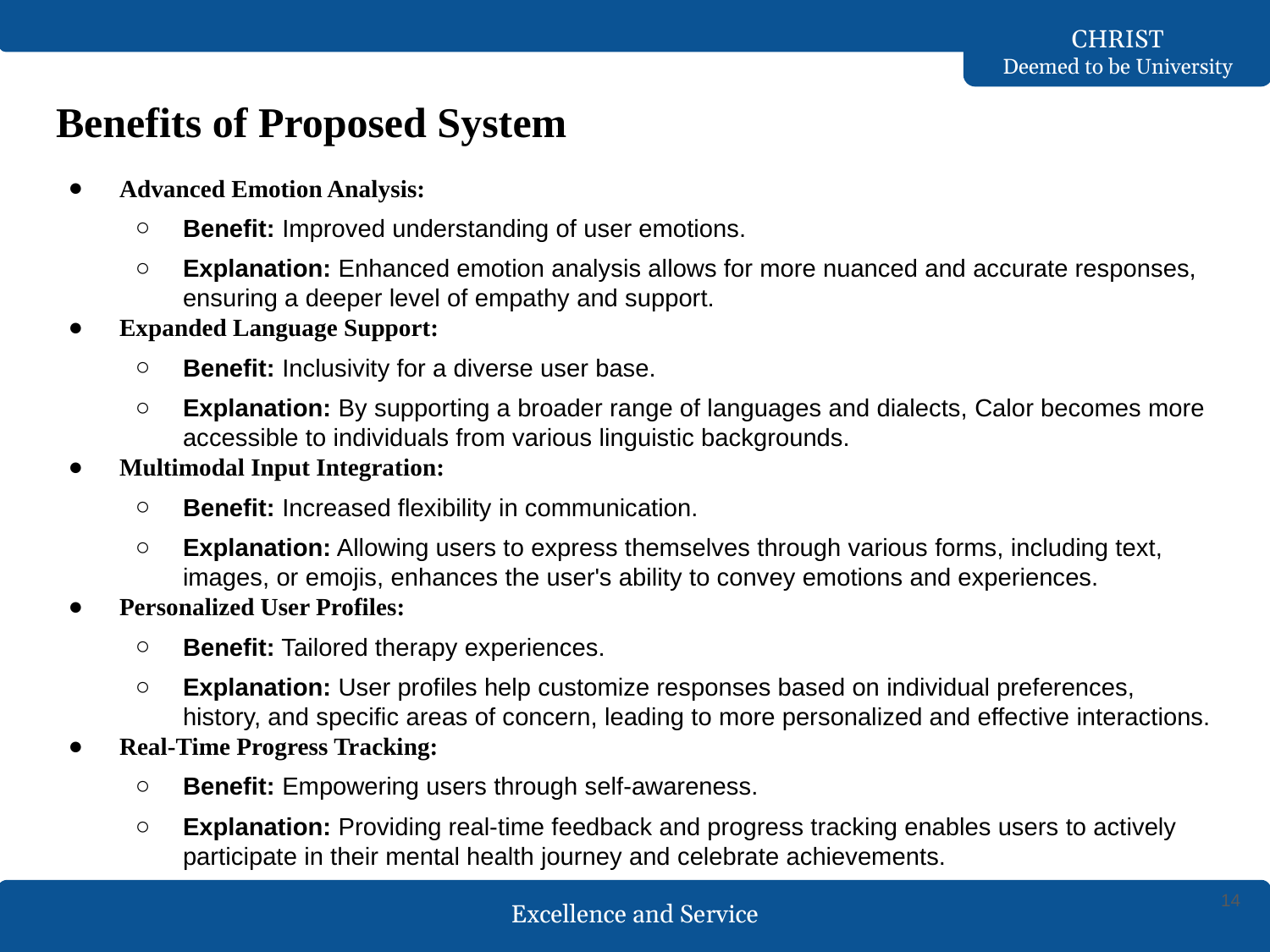

# Benefits of Proposed System
Advanced Emotion Analysis:
Benefit: Improved understanding of user emotions.
Explanation: Enhanced emotion analysis allows for more nuanced and accurate responses, ensuring a deeper level of empathy and support.
Expanded Language Support:
Benefit: Inclusivity for a diverse user base.
Explanation: By supporting a broader range of languages and dialects, Calor becomes more accessible to individuals from various linguistic backgrounds.
Multimodal Input Integration:
Benefit: Increased flexibility in communication.
Explanation: Allowing users to express themselves through various forms, including text, images, or emojis, enhances the user's ability to convey emotions and experiences.
Personalized User Profiles:
Benefit: Tailored therapy experiences.
Explanation: User profiles help customize responses based on individual preferences, history, and specific areas of concern, leading to more personalized and effective interactions.
Real-Time Progress Tracking:
Benefit: Empowering users through self-awareness.
Explanation: Providing real-time feedback and progress tracking enables users to actively participate in their mental health journey and celebrate achievements.
14